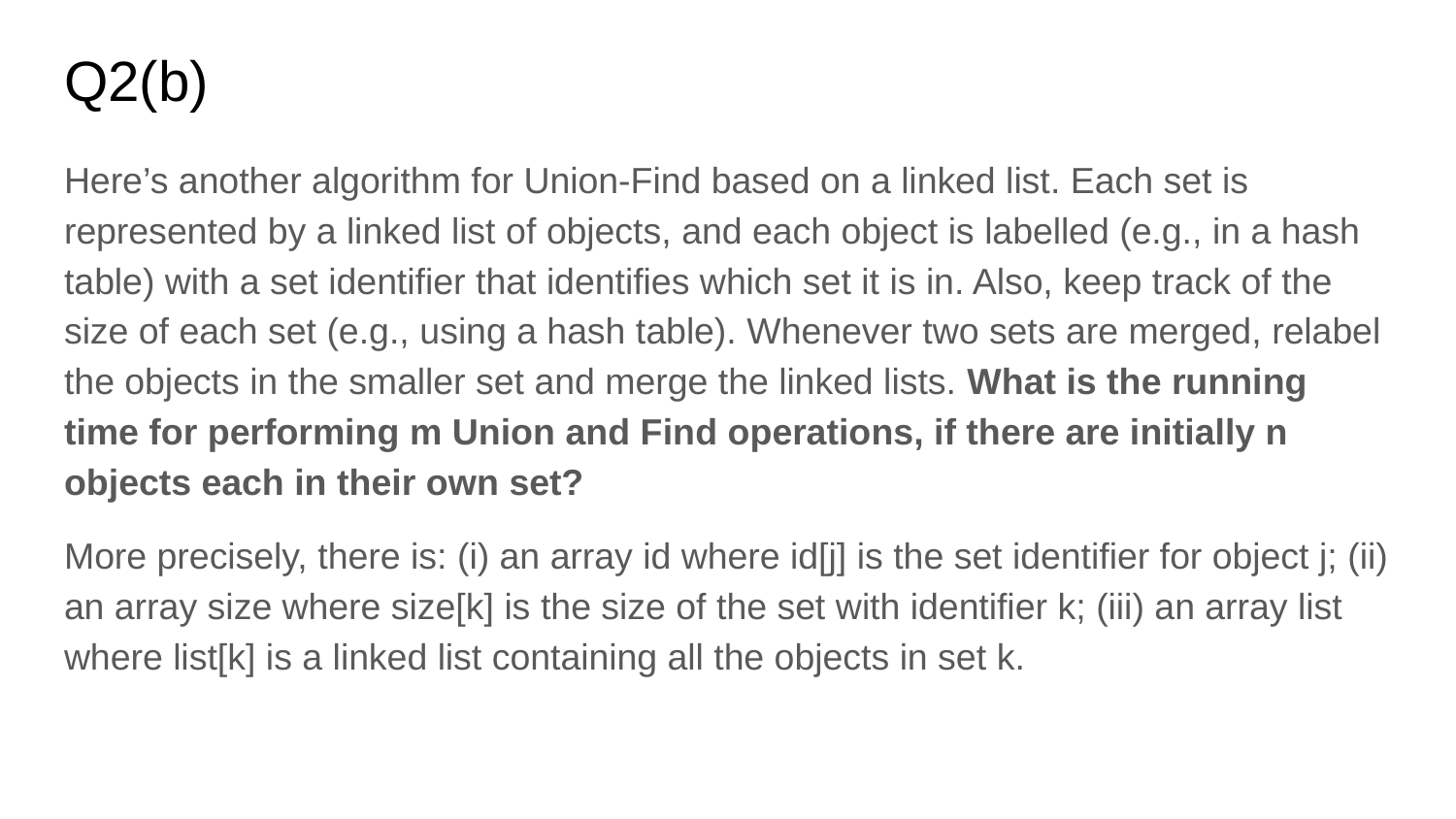

# Q2(b)
Here’s another algorithm for Union-Find based on a linked list. Each set is represented by a linked list of objects, and each object is labelled (e.g., in a hash table) with a set identifier that identifies which set it is in. Also, keep track of the size of each set (e.g., using a hash table). Whenever two sets are merged, relabel the objects in the smaller set and merge the linked lists. What is the running time for performing m Union and Find operations, if there are initially n objects each in their own set?
More precisely, there is: (i) an array id where id[j] is the set identifier for object j; (ii) an array size where size[k] is the size of the set with identifier k; (iii) an array list where list[k] is a linked list containing all the objects in set k.